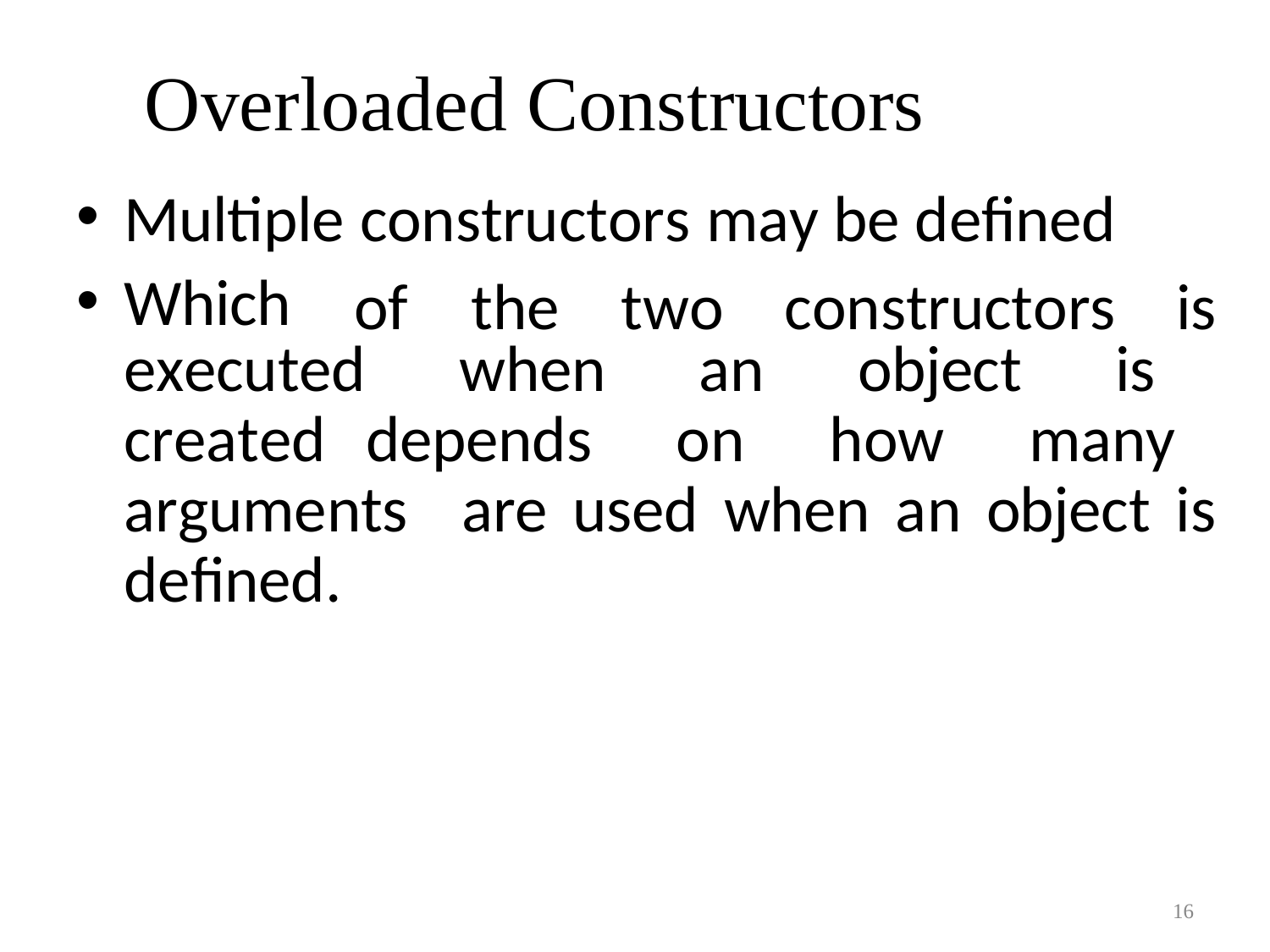

# Overloaded Constructors
Multiple constructors may be defined
Which
of	the	two	constructors	is
executed   when   an   object   is   created depends  on  how  many  arguments  are used when an object is defined.
16